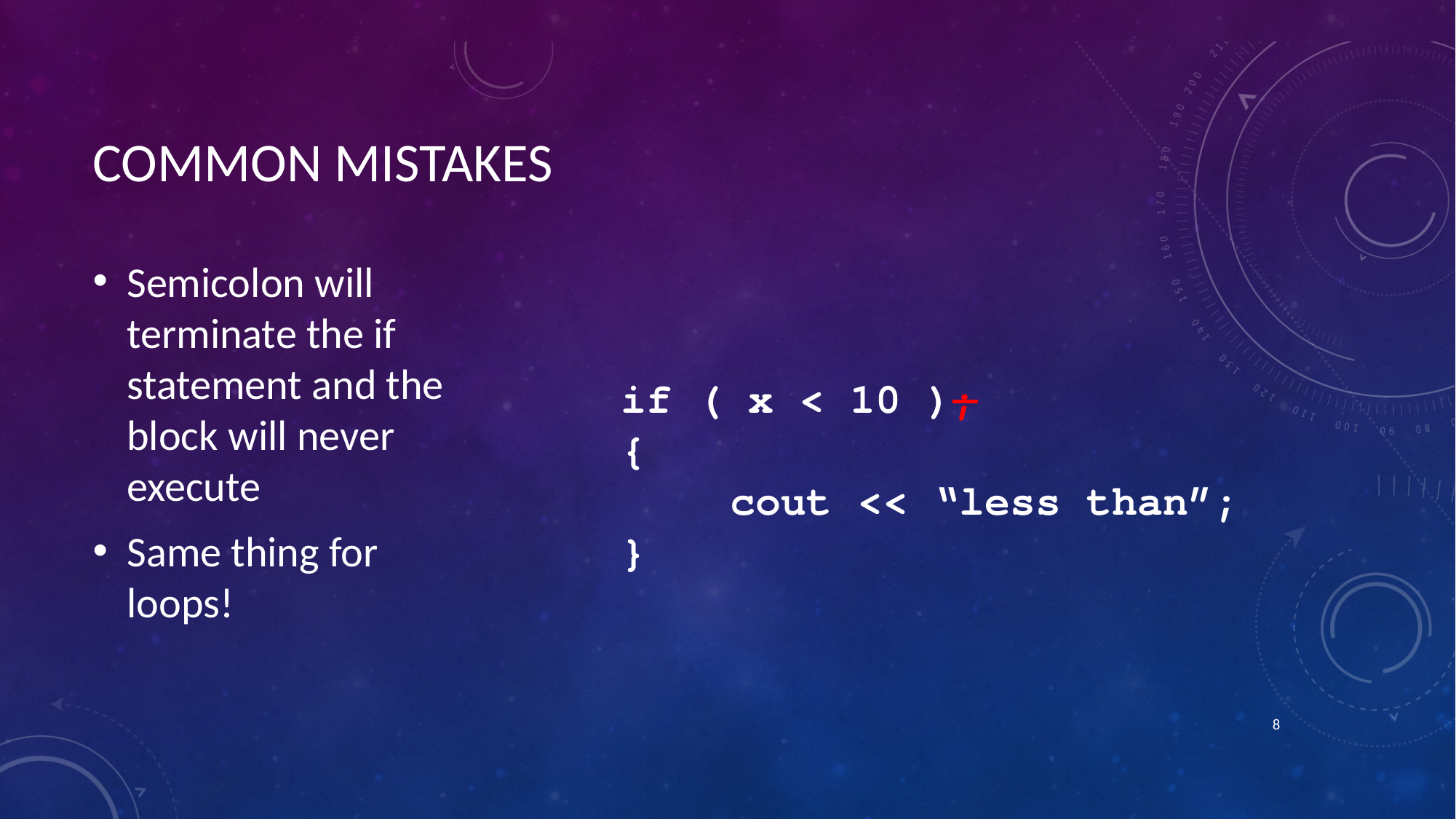

# COMMON MISTAKES
Semicolon will terminate the if statement and the block will never execute
Same thing for loops!

if ( x < 10 );
{
	cout << “less than”;
}
8